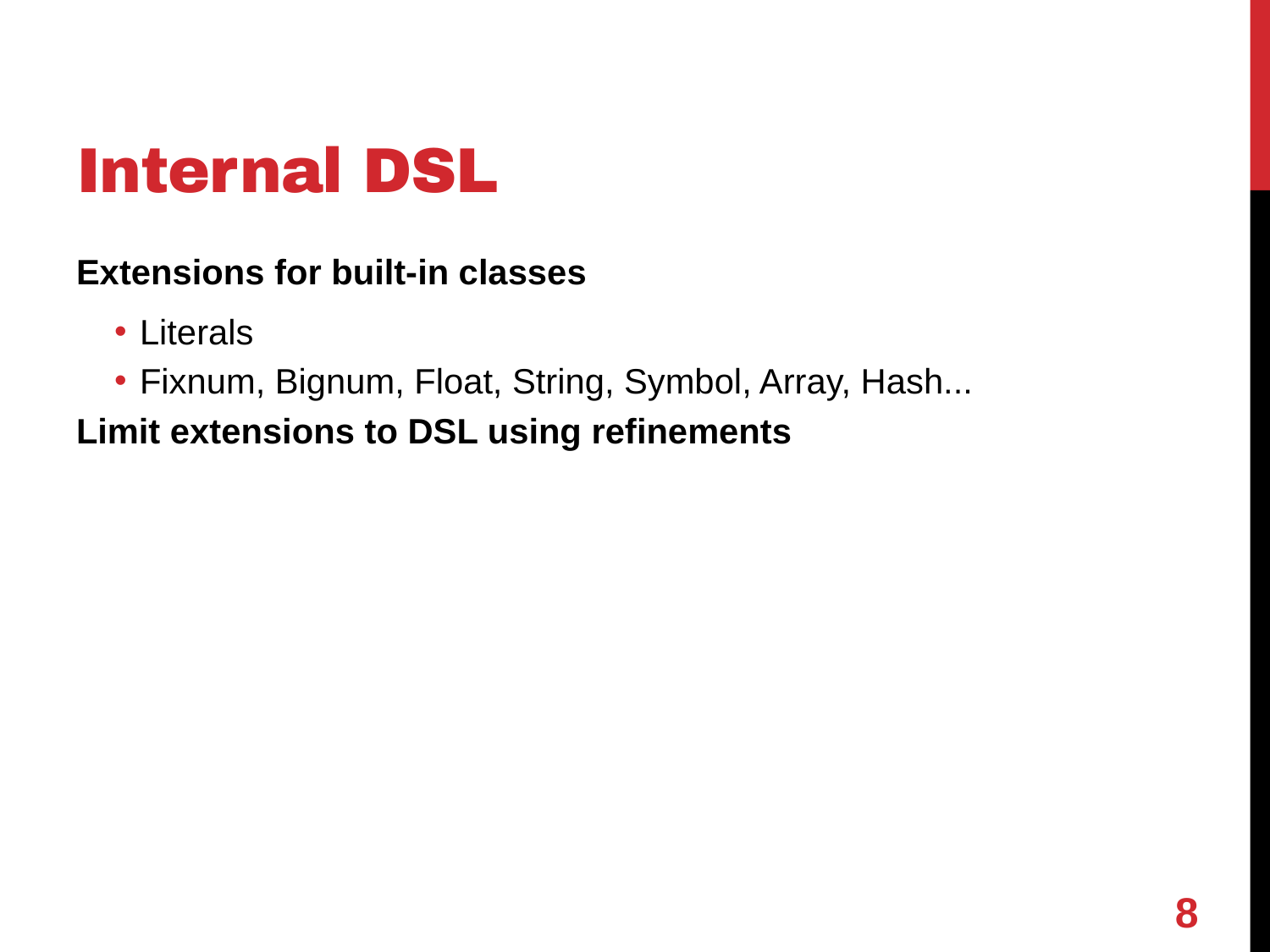

# Internal DSL
Extensions for built-in classes
Literals
Fixnum, Bignum, Float, String, Symbol, Array, Hash...
Limit extensions to DSL using refinements
8